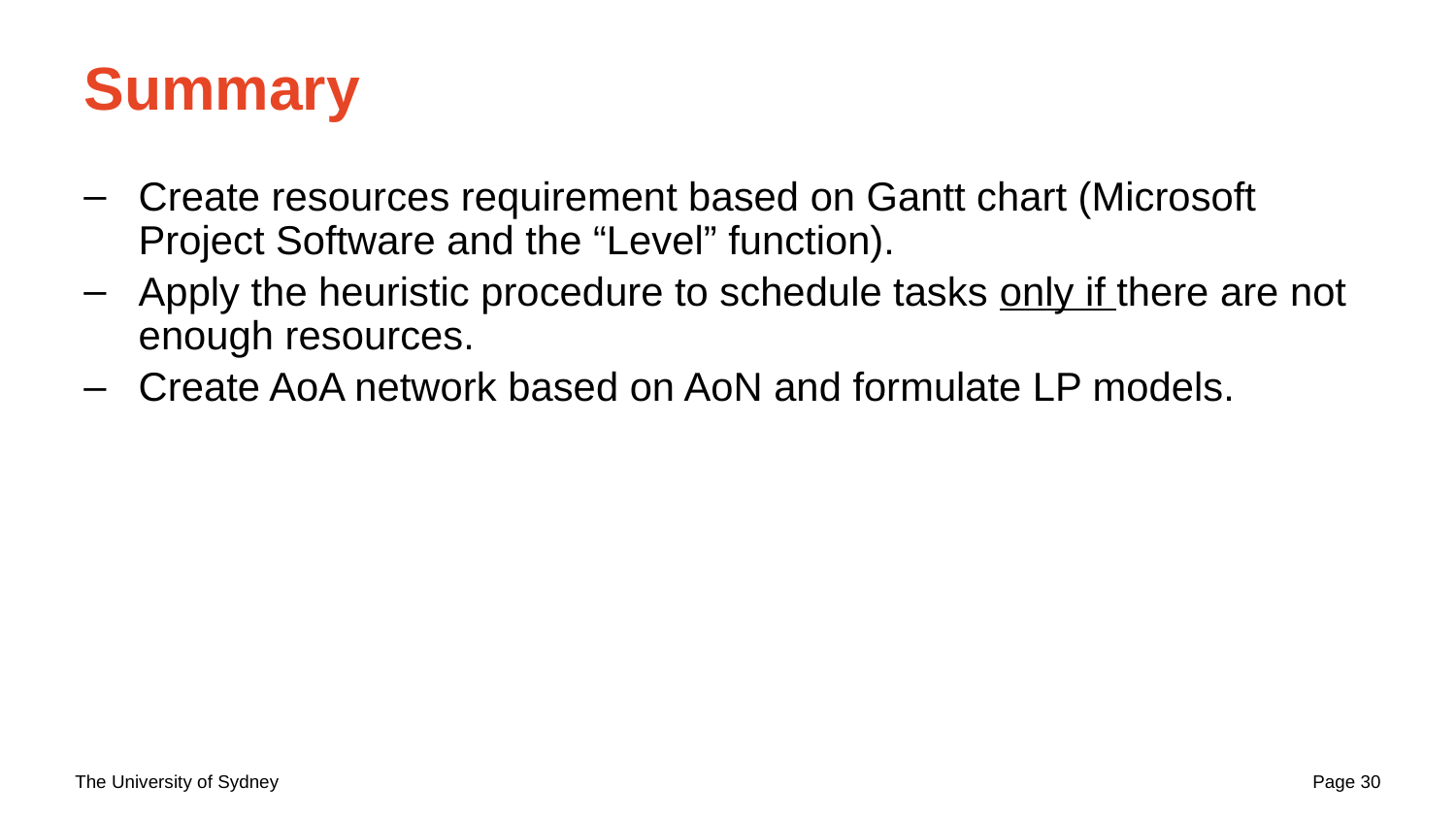

# Summary
Create resources requirement based on Gantt chart (Microsoft Project Software and the “Level” function).
Apply the heuristic procedure to schedule tasks only if there are not enough resources.
Create AoA network based on AoN and formulate LP models.